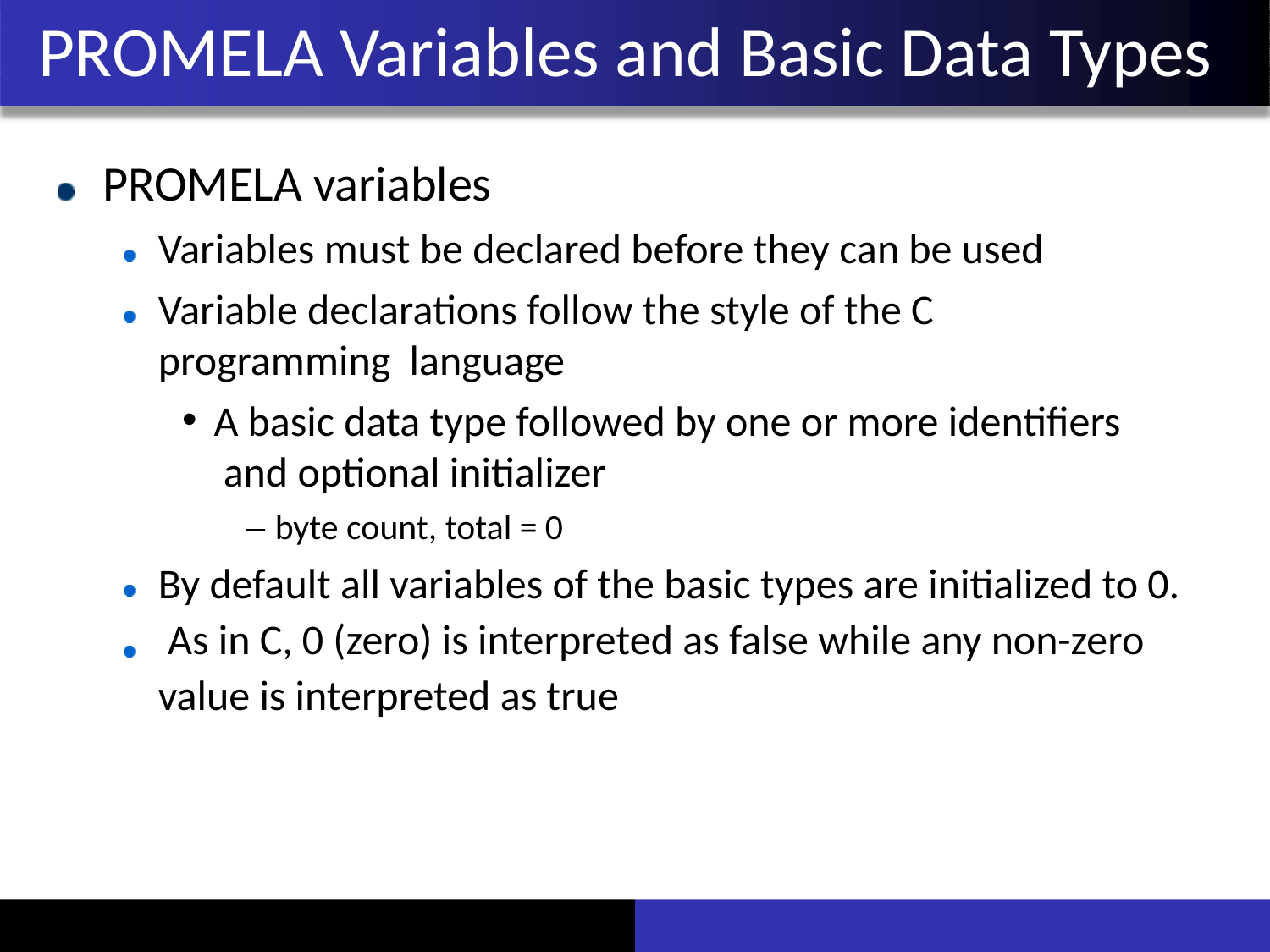

# PROMELA Variables and Basic Data Types
PROMELA variables
Variables must be declared before they can be used
Variable declarations follow the style of the C programming  language
A basic data type followed by one or more identifiers  and optional initializer
– byte count, total = 0
By default all variables of the basic types are initialized to 0.  As in C, 0 (zero) is interpreted as false while any non-zero  value is interpreted as true

29-Sep-17